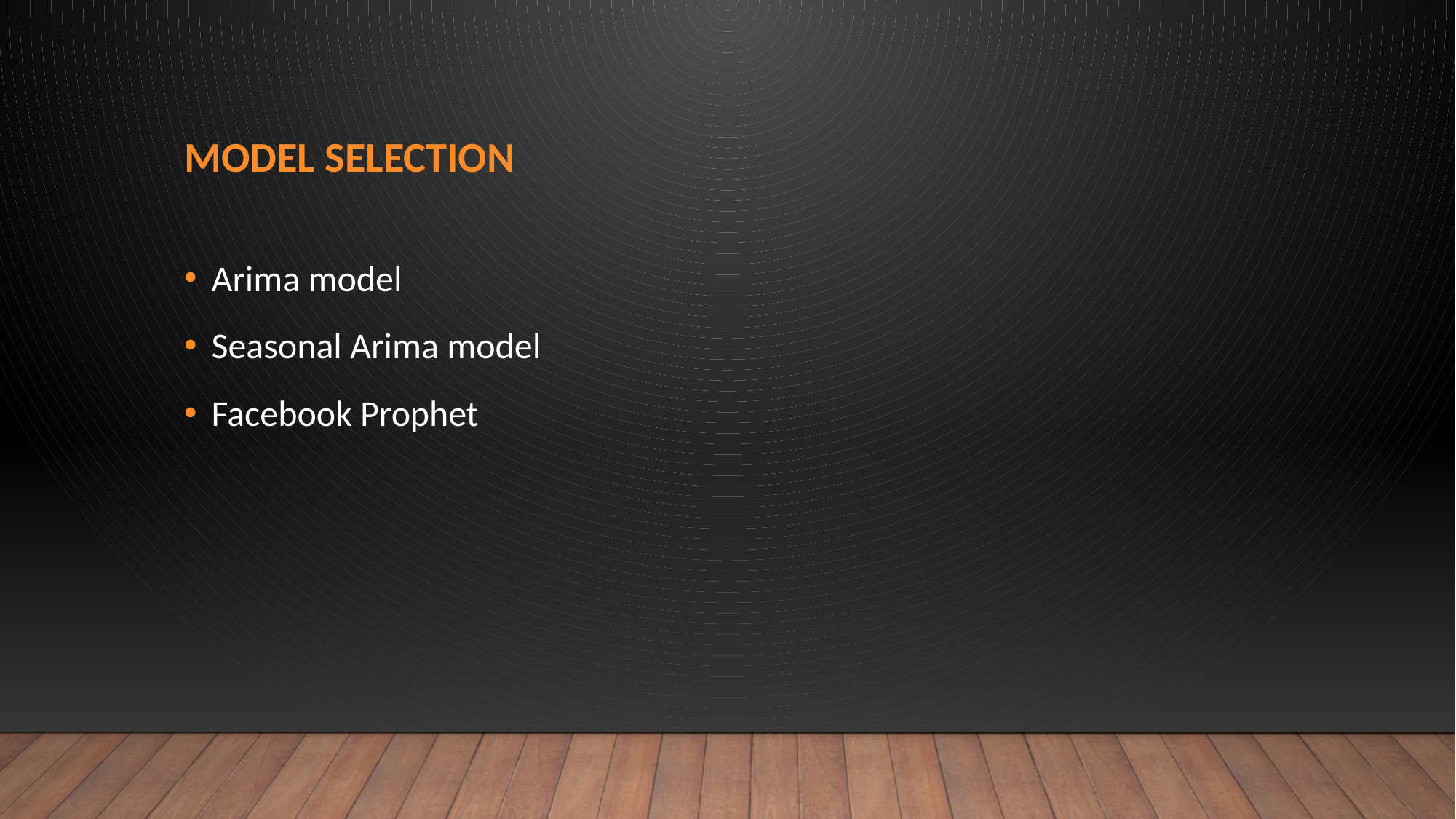

# Model Selection
Arima model
Seasonal Arima model
Facebook Prophet